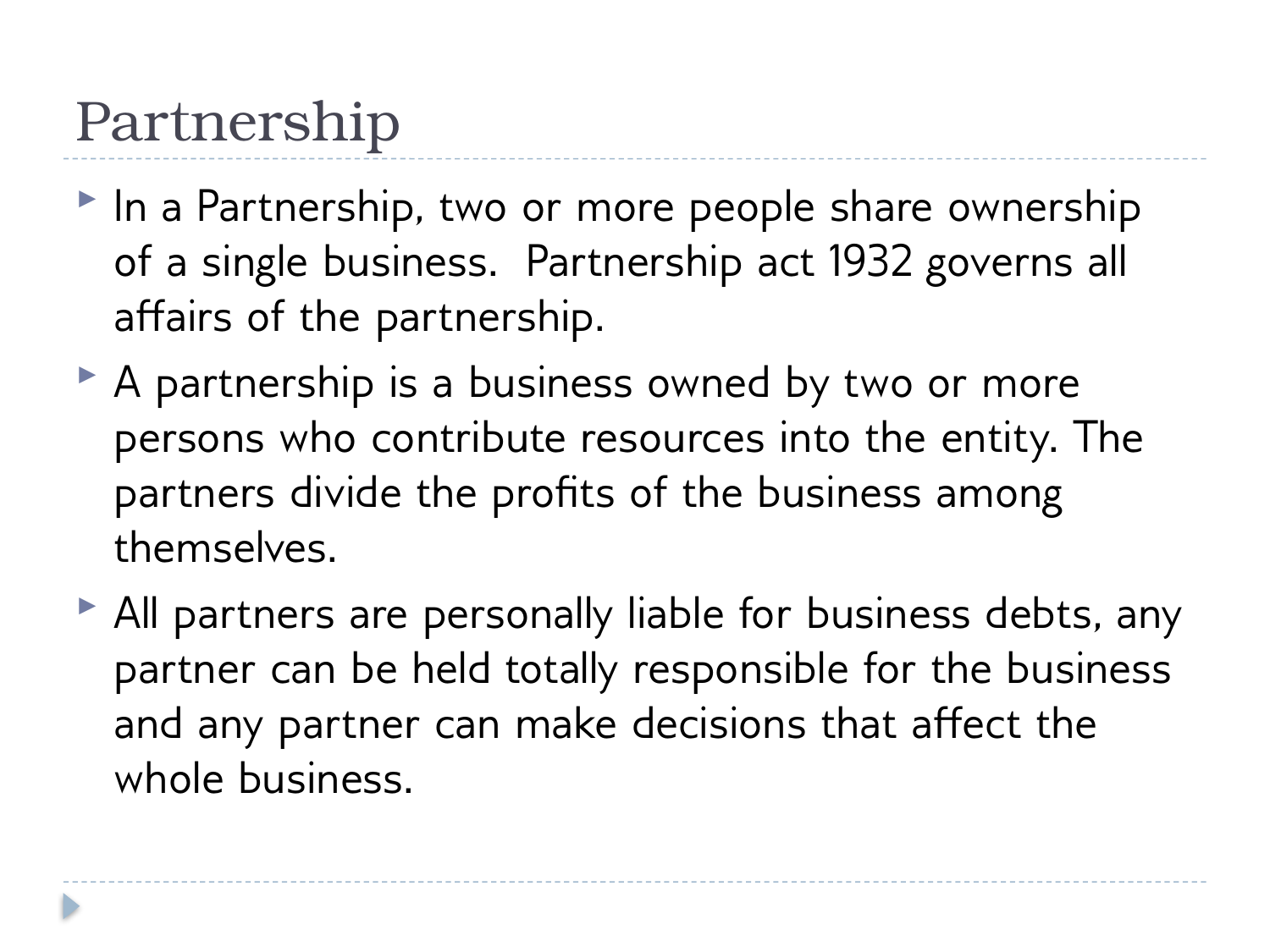

# Partnership
In a Partnership, two or more people share ownership of a single business.  Partnership act 1932 governs all affairs of the partnership.
A partnership is a business owned by two or more persons who contribute resources into the entity. The partners divide the profits of the business among themselves.
All partners are personally liable for business debts, any partner can be held totally responsible for the business and any partner can make decisions that affect the whole business.